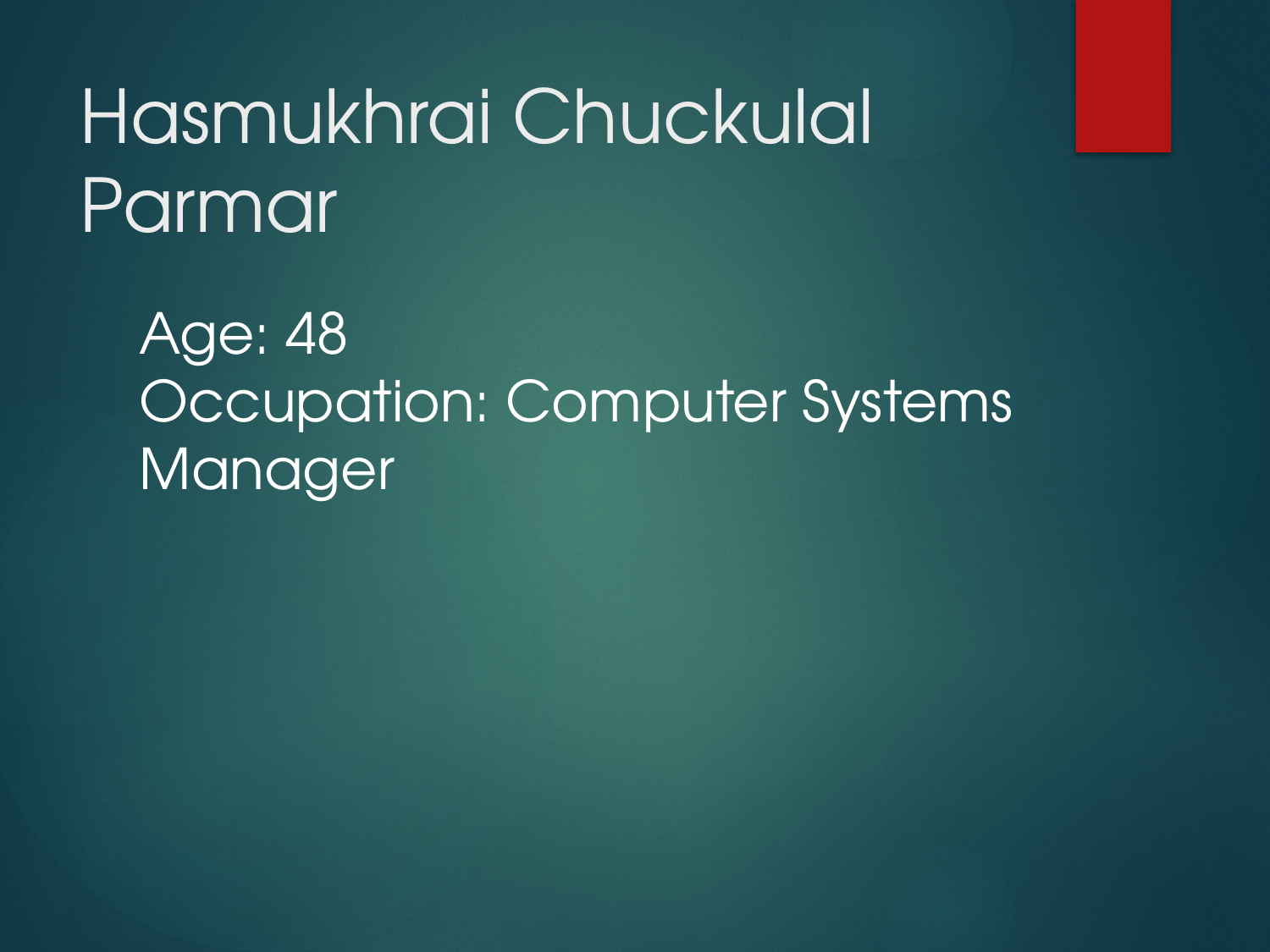

# Hasmukhrai Chuckulal Parmar

Age: 48
Occupation: Computer Systems Manager